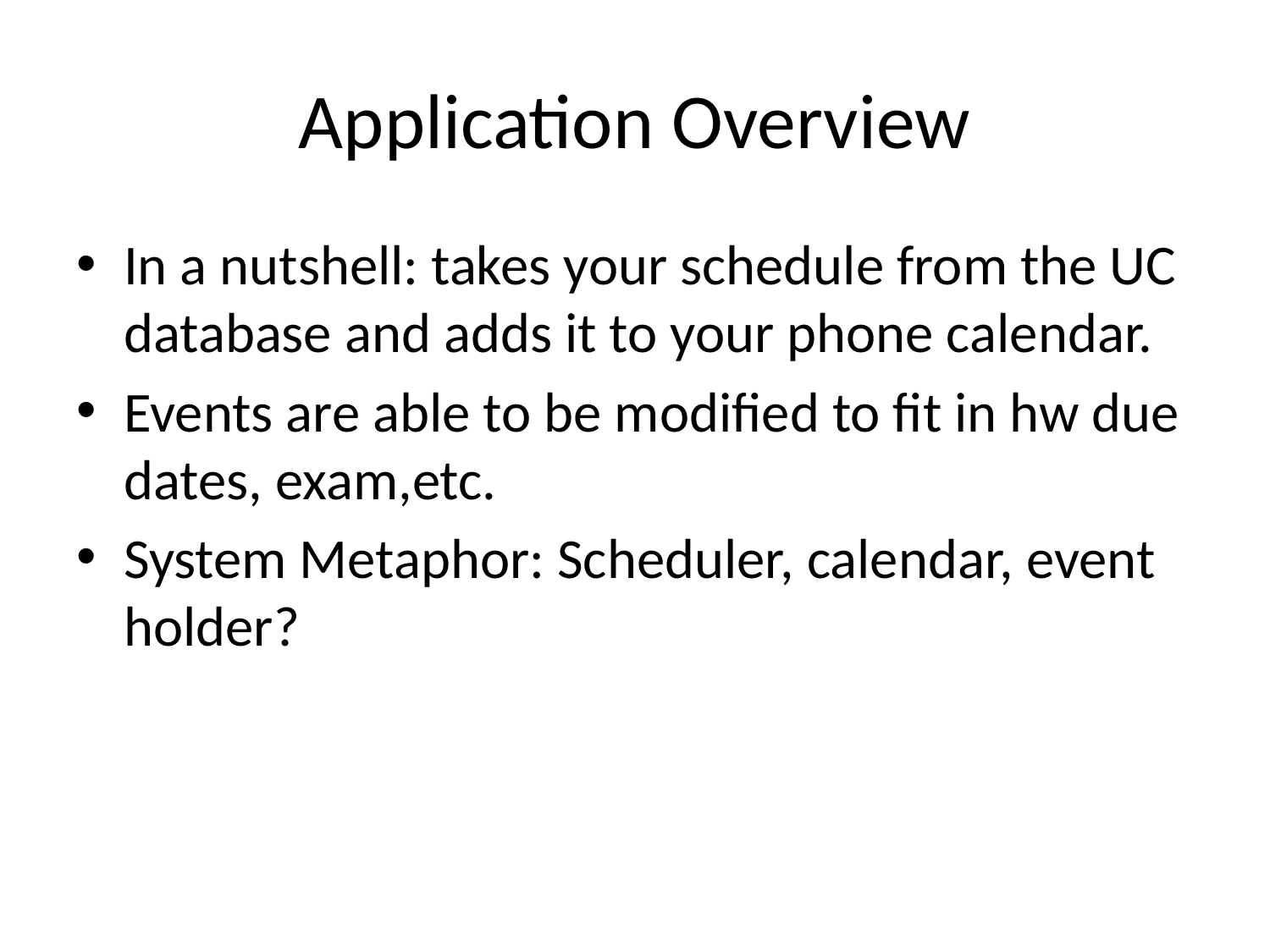

# Application Overview
In a nutshell: takes your schedule from the UC database and adds it to your phone calendar.
Events are able to be modified to fit in hw due dates, exam,etc.
System Metaphor: Scheduler, calendar, event holder?